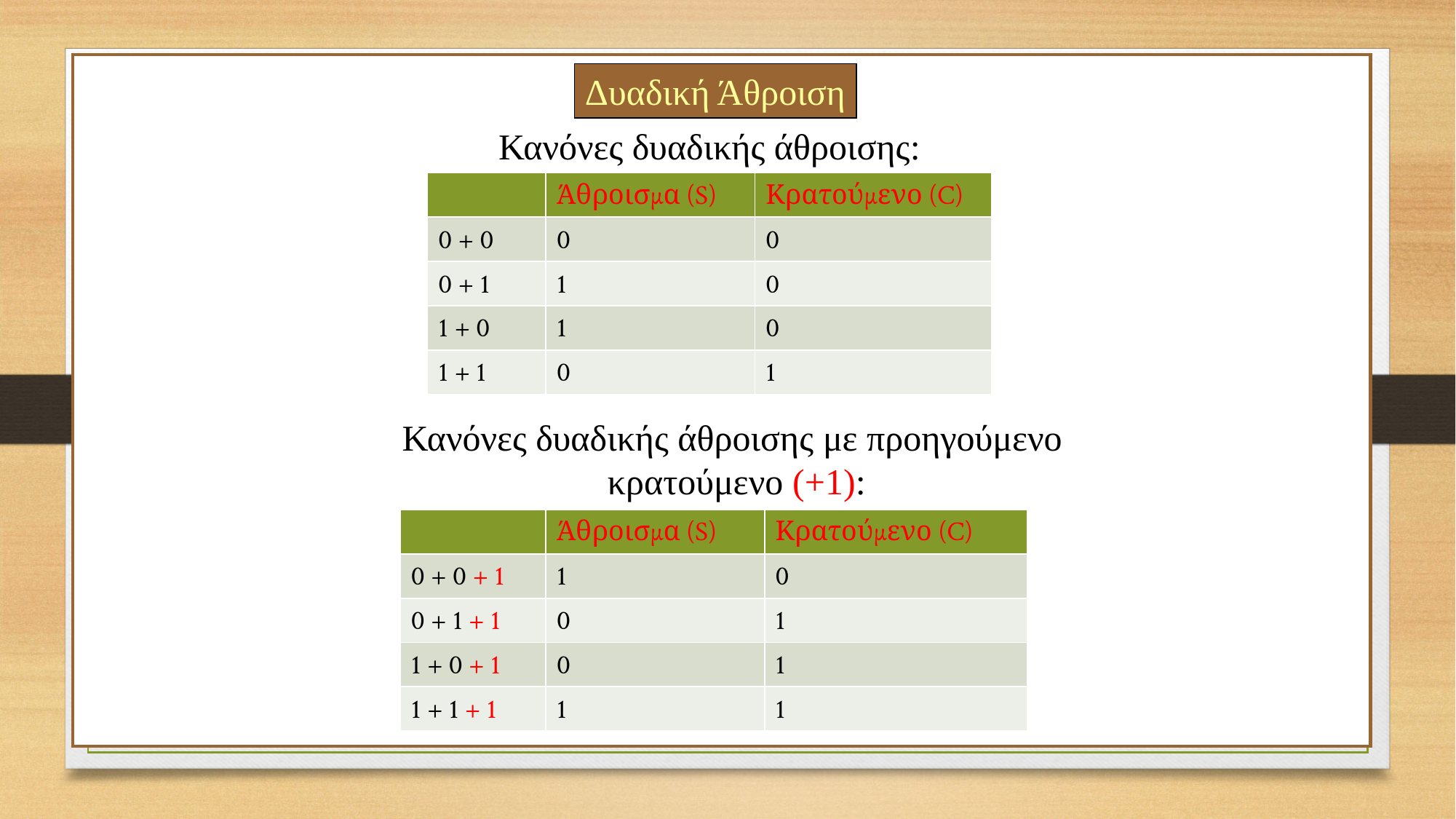

Δυαδική Άθροιση
Κανόνες δυαδικής άθροισης:
|  | Άθροισμα (S) | Κρατούμενο (C) |
| --- | --- | --- |
| 0 + 0 | 0 | 0 |
| 0 + 1 | 1 | 0 |
| 1 + 0 | 1 | 0 |
| 1 + 1 | 0 | 1 |
Κανόνες δυαδικής άθροισης με προηγούμενο
κρατούμενο (+1):
|  | Άθροισμα (S) | Κρατούμενο (C) |
| --- | --- | --- |
| 0 + 0 + 1 | 1 | 0 |
| 0 + 1 + 1 | 0 | 1 |
| 1 + 0 + 1 | 0 | 1 |
| 1 + 1 + 1 | 1 | 1 |